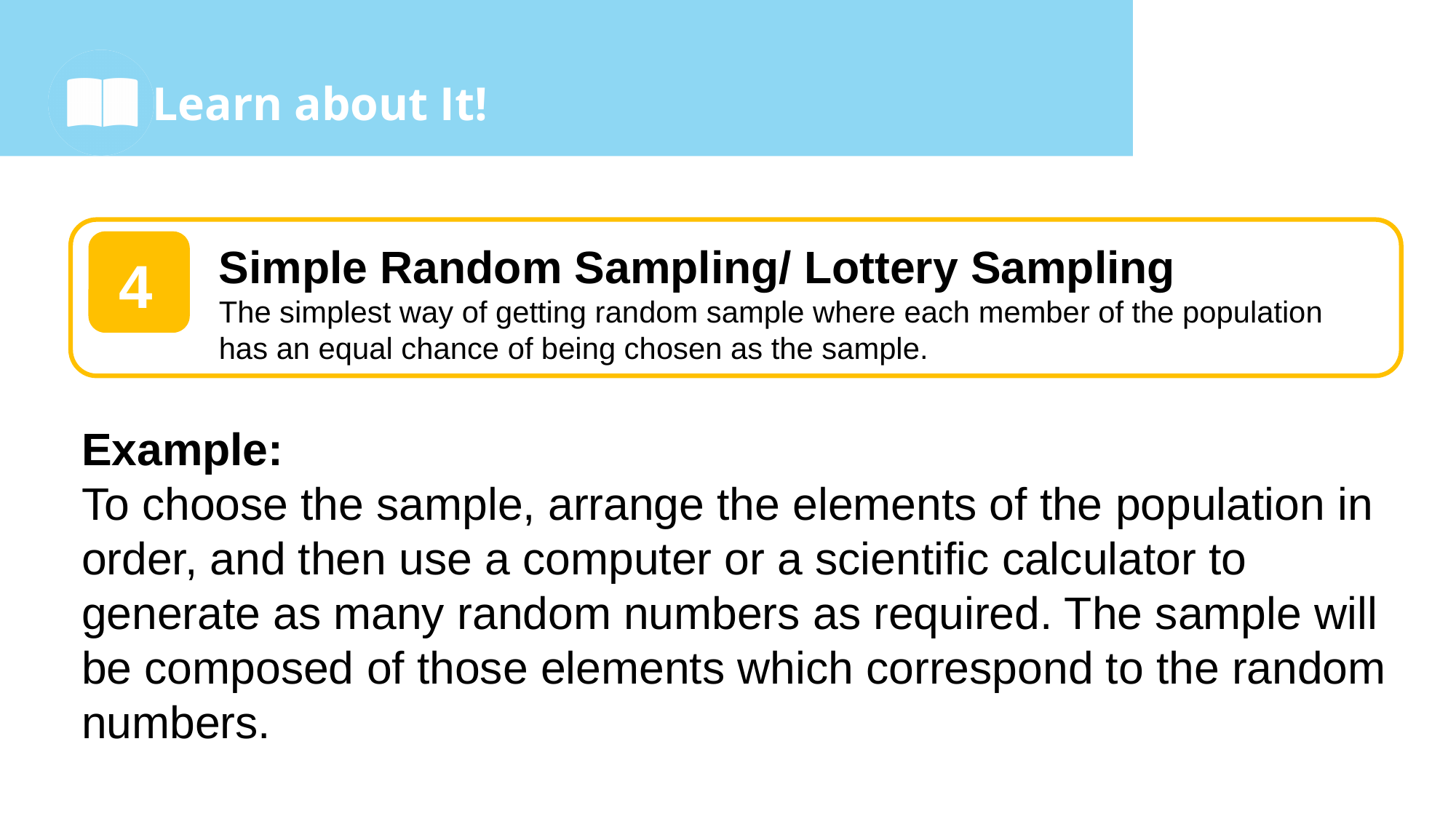

Simple Random Sampling/ Lottery Sampling
The simplest way of getting random sample where each member of the population has an equal chance of being chosen as the sample.

1
4
Example:
To choose the sample, arrange the elements of the population in order, and then use a computer or a scientific calculator to generate as many random numbers as required. The sample will be composed of those elements which correspond to the random numbers.